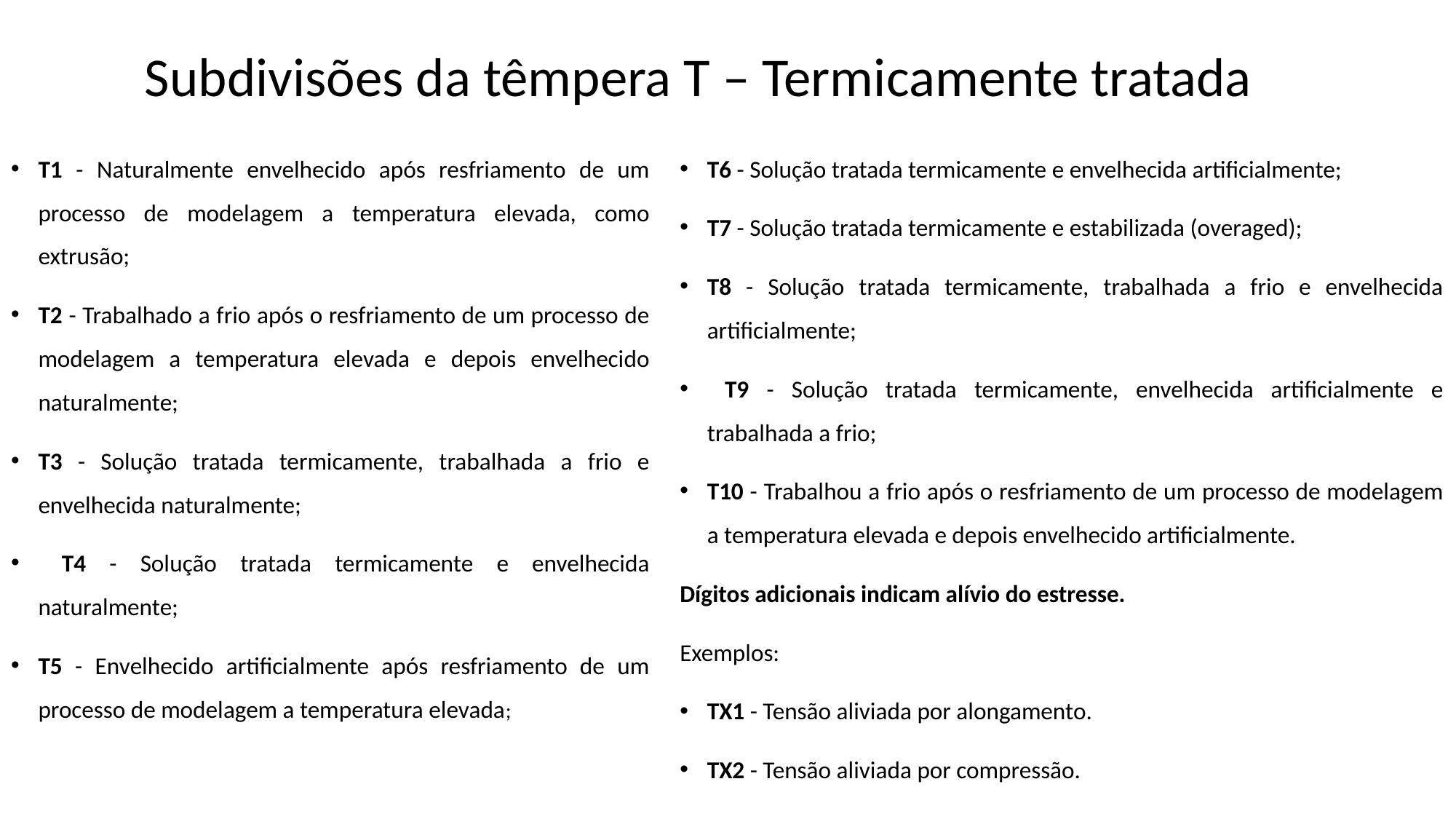

# Subdivisões da têmpera T – Termicamente tratada
T1 - Naturalmente envelhecido após resfriamento de um processo de modelagem a temperatura elevada, como extrusão;
T2 - Trabalhado a frio após o resfriamento de um processo de modelagem a temperatura elevada e depois envelhecido naturalmente;
T3 - Solução tratada termicamente, trabalhada a frio e envelhecida naturalmente;
 T4 - Solução tratada termicamente e envelhecida naturalmente;
T5 - Envelhecido artificialmente após resfriamento de um processo de modelagem a temperatura elevada;
T6 - Solução tratada termicamente e envelhecida artificialmente;
T7 - Solução tratada termicamente e estabilizada (overaged);
T8 - Solução tratada termicamente, trabalhada a frio e envelhecida artificialmente;
 T9 - Solução tratada termicamente, envelhecida artificialmente e trabalhada a frio;
T10 - Trabalhou a frio após o resfriamento de um processo de modelagem a temperatura elevada e depois envelhecido artificialmente.
Dígitos adicionais indicam alívio do estresse.
Exemplos:
TX1 - Tensão aliviada por alongamento.
TX2 - Tensão aliviada por compressão.